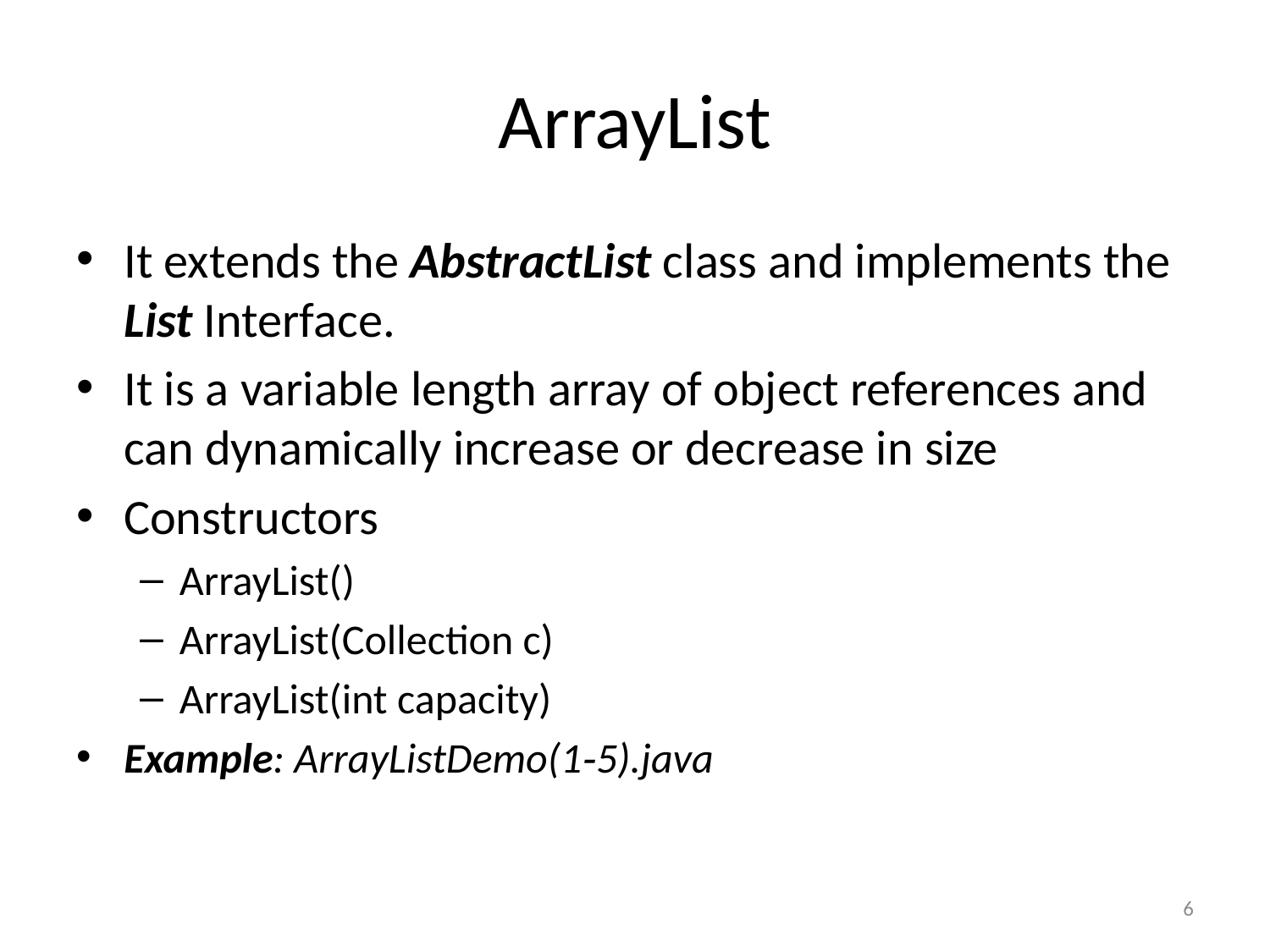

# ArrayList
It extends the AbstractList class and implements the List Interface.
It is a variable length array of object references and can dynamically increase or decrease in size
Constructors
ArrayList()
ArrayList(Collection c)
ArrayList(int capacity)
Example: ArrayListDemo(1‐5).java

6